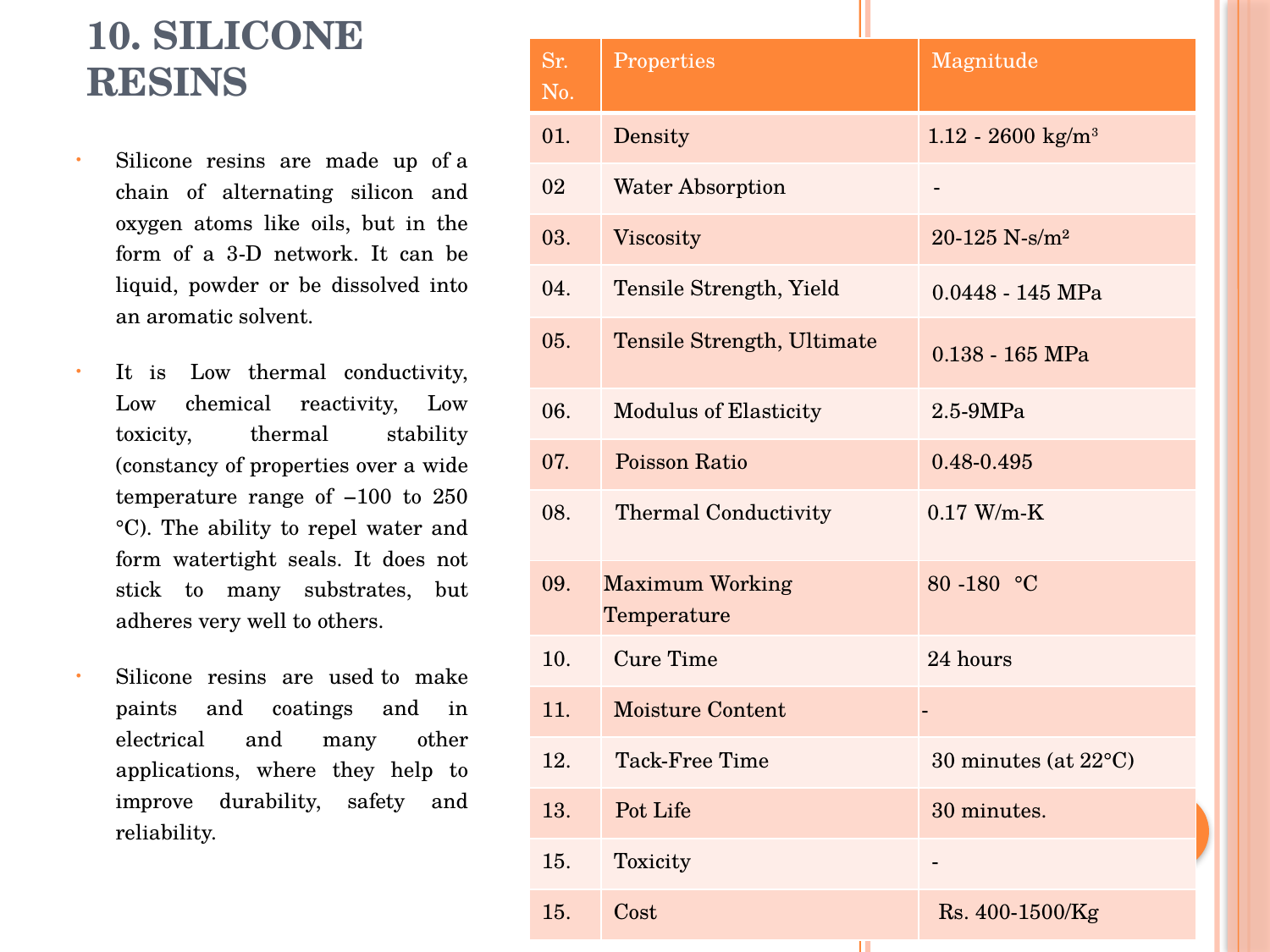

# 10. Silicone Resins
| Sr. No. | Properties | Magnitude |
| --- | --- | --- |
| 01. | Density | 1.12 - 2600 kg/m3 |
| 02 | Water Absorption | - |
| 03. | Viscosity | 20-125 N-s/m² |
| 04. | Tensile Strength, Yield | 0.0448 - 145 MPa |
| 05. | Tensile Strength, Ultimate | 0.138 - 165 MPa |
| 06. | Modulus of Elasticity | 2.5-9MPa |
| 07. | Poisson Ratio | 0.48-0.495 |
| 08. | Thermal Conductivity | 0.17 W/m-K |
| 09. | Maximum Working Temperature | 80 -180  °C |
| 10. | Cure Time | 24 hours |
| 11. | Moisture Content | - |
| 12. | Tack-Free Time | 30 minutes (at 22°C) |
| 13. | Pot Life | 30 minutes. |
| 15. | Toxicity | - |
| 15. | Cost | Rs. 400-1500/Kg |
Silicone resins are made up of a chain of alternating silicon and oxygen atoms like oils, but in the form of a 3-D network. It can be liquid, powder or be dissolved into an aromatic solvent.
It is  Low thermal conductivity, Low chemical reactivity, Low toxicity, thermal stability (constancy of properties over a wide temperature range of −100 to 250 °C). The ability to repel water and form watertight seals. It does not stick to many substrates, but adheres very well to others.
Silicone resins are used to make paints and coatings and in electrical and many other applications, where they help to improve durability, safety and reliability.